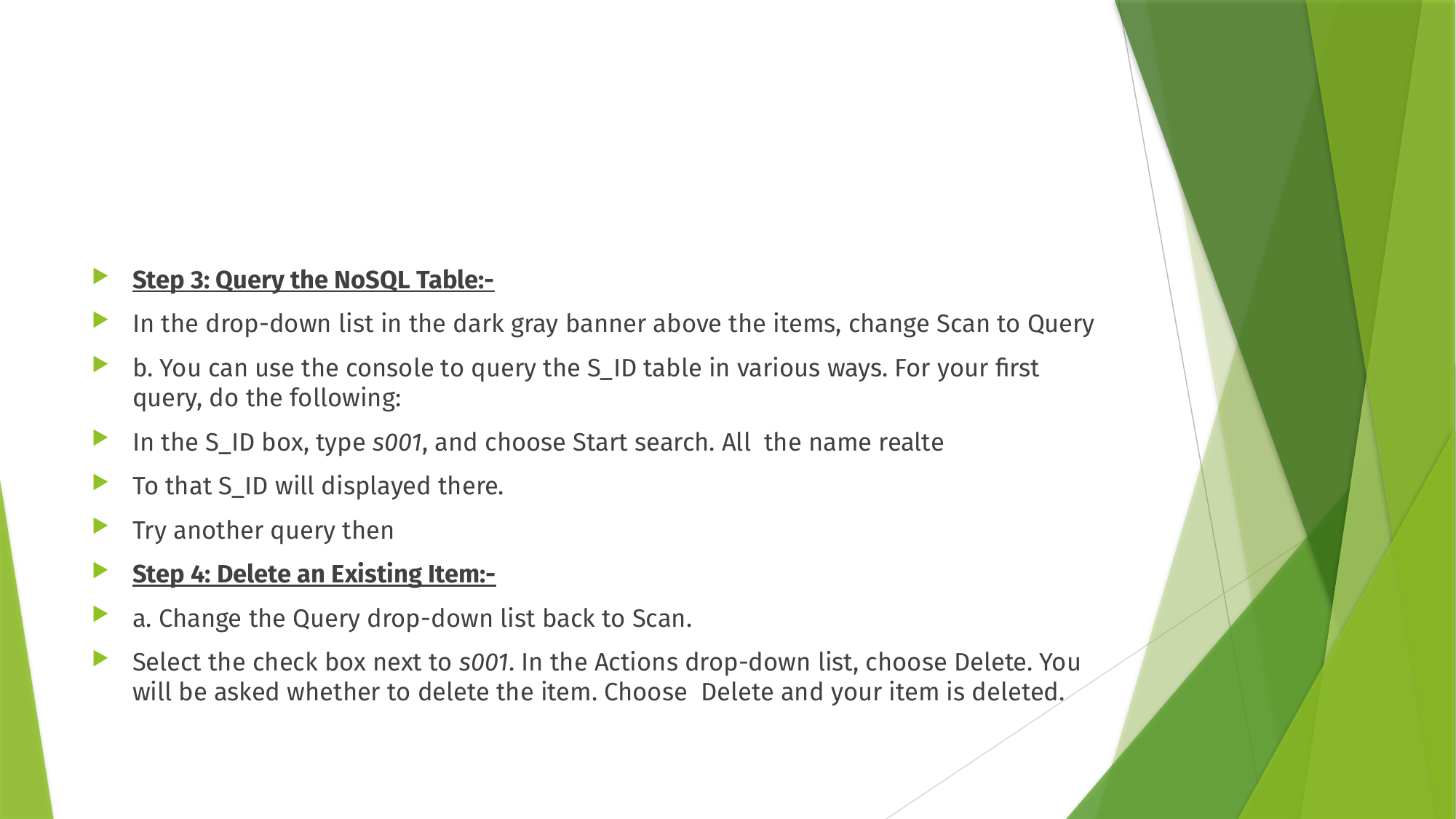

#
Step 3: Query the NoSQL Table:-
In the drop-down list in the dark gray banner above the items, change Scan to Query
b. You can use the console to query the S_ID table in various ways. For your first query, do the following:
In the S_ID box, type s001, and choose Start search. All  the name realte
To that S_ID will displayed there.
Try another query then
Step 4: Delete an Existing Item:-
a. Change the Query drop-down list back to Scan.
Select the check box next to s001. In the Actions drop-down list, choose Delete. You will be asked whether to delete the item. Choose  Delete and your item is deleted.